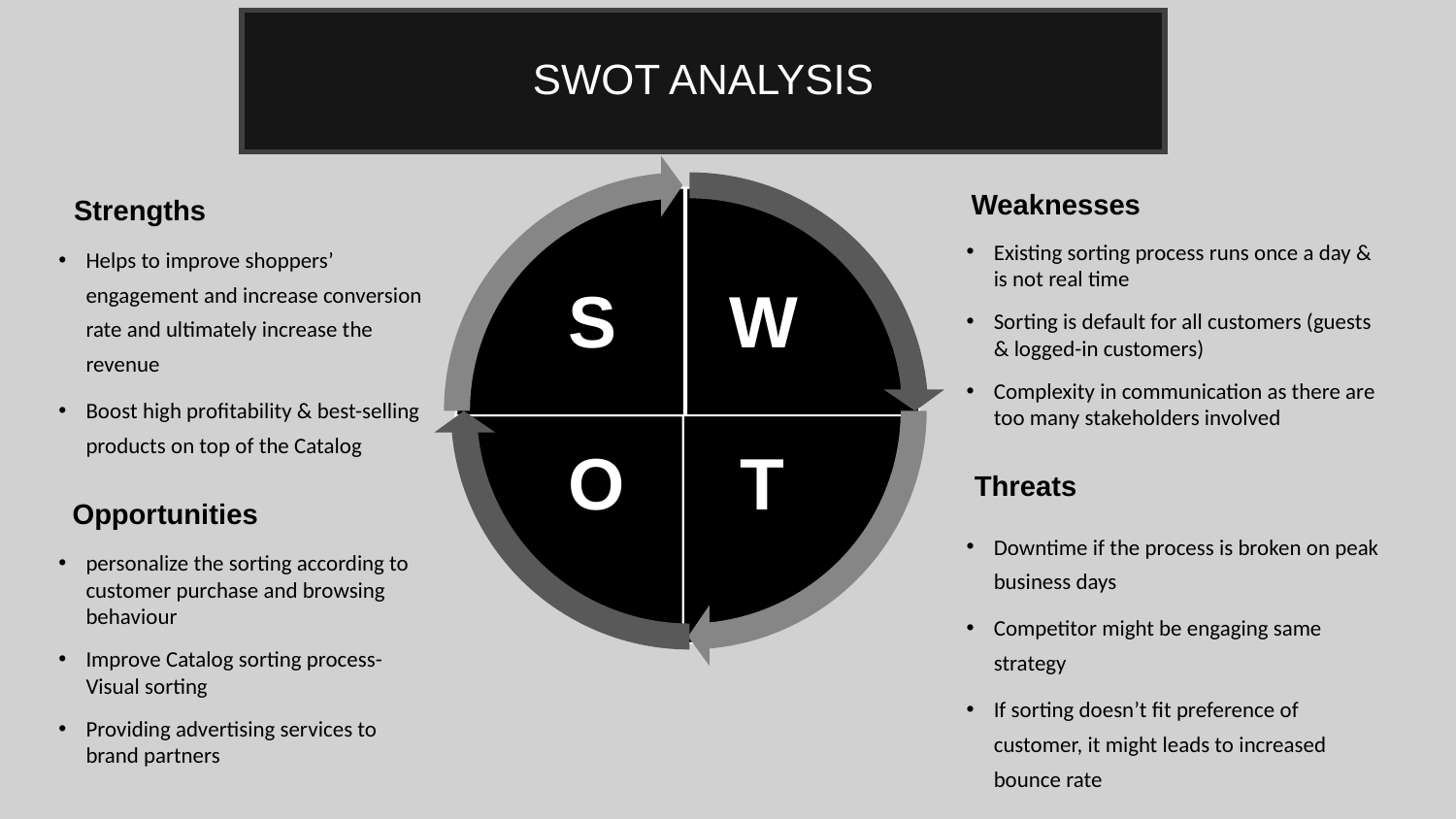

# SWOT ANALYSIS

Weaknesses
Strengths

Helps to improve shoppers’ engagement and increase conversion rate and ultimately increase the revenue
Boost high profitability & best-selling products on top of the Catalog
Existing sorting process runs once a day & is not real time
Sorting is default for all customers (guests & logged-in customers)
Complexity in communication as there are too many stakeholders involved
W
S
O
T
 Threats
Opportunities
Downtime if the process is broken on peak business days
Competitor might be engaging same strategy
If sorting doesn’t fit preference of customer, it might leads to increased bounce rate
personalize the sorting according to customer purchase and browsing behaviour
Improve Catalog sorting process- Visual sorting
Providing advertising services to brand partners